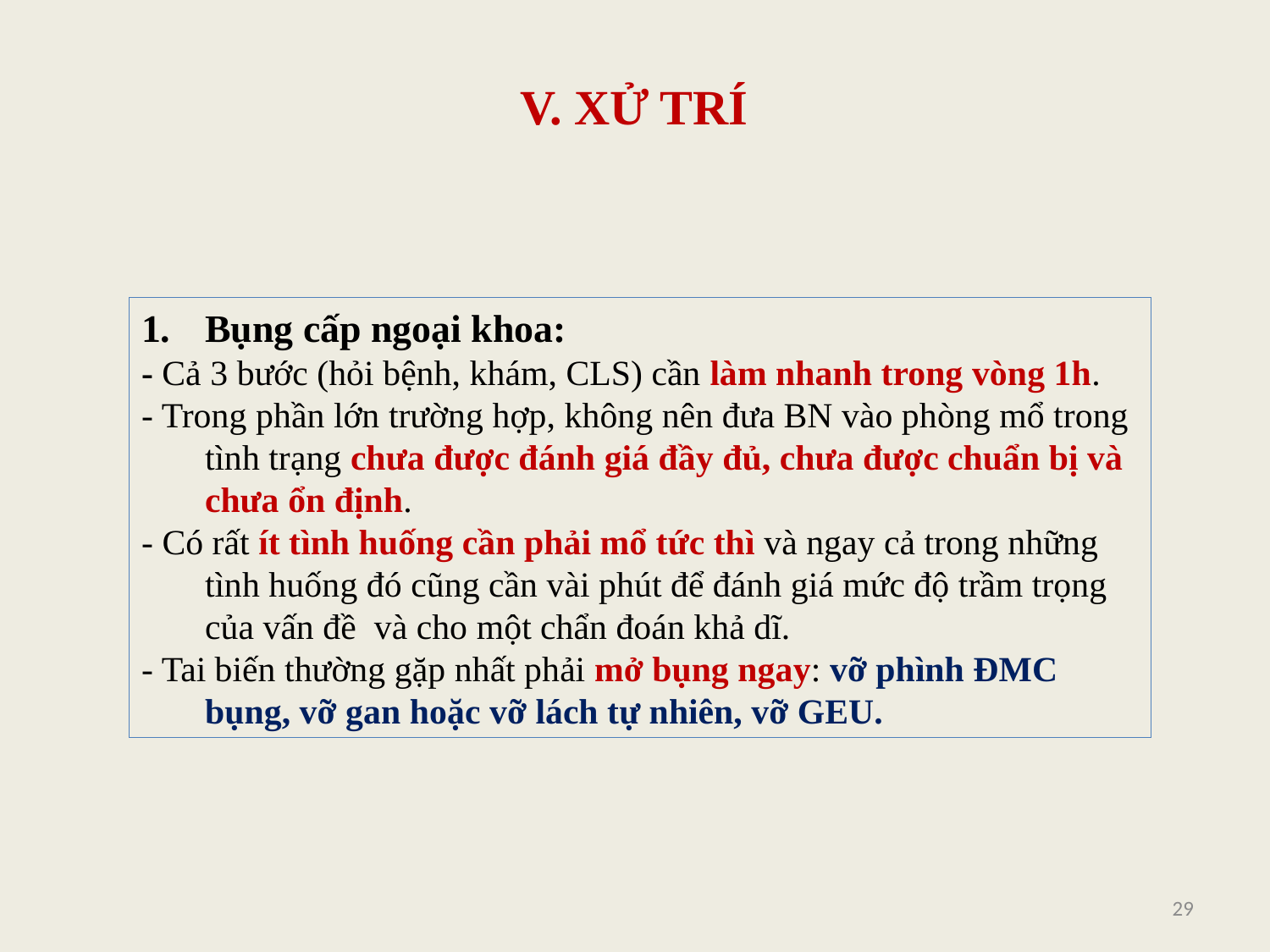

V. XỬ TRÍ
Bụng cấp ngoại khoa:
- Cả 3 bước (hỏi bệnh, khám, CLS) cần làm nhanh trong vòng 1h.
- Trong phần lớn trường hợp, không nên đưa BN vào phòng mổ trong tình trạng chưa được đánh giá đầy đủ, chưa được chuẩn bị và chưa ổn định.
- Có rất ít tình huống cần phải mổ tức thì và ngay cả trong những tình huống đó cũng cần vài phút để đánh giá mức độ trầm trọng của vấn đề  và cho một chẩn đoán khả dĩ.
- Tai biến thường gặp nhất phải mở bụng ngay: vỡ phình ĐMC bụng, vỡ gan hoặc vỡ lách tự nhiên, vỡ GEU.
29